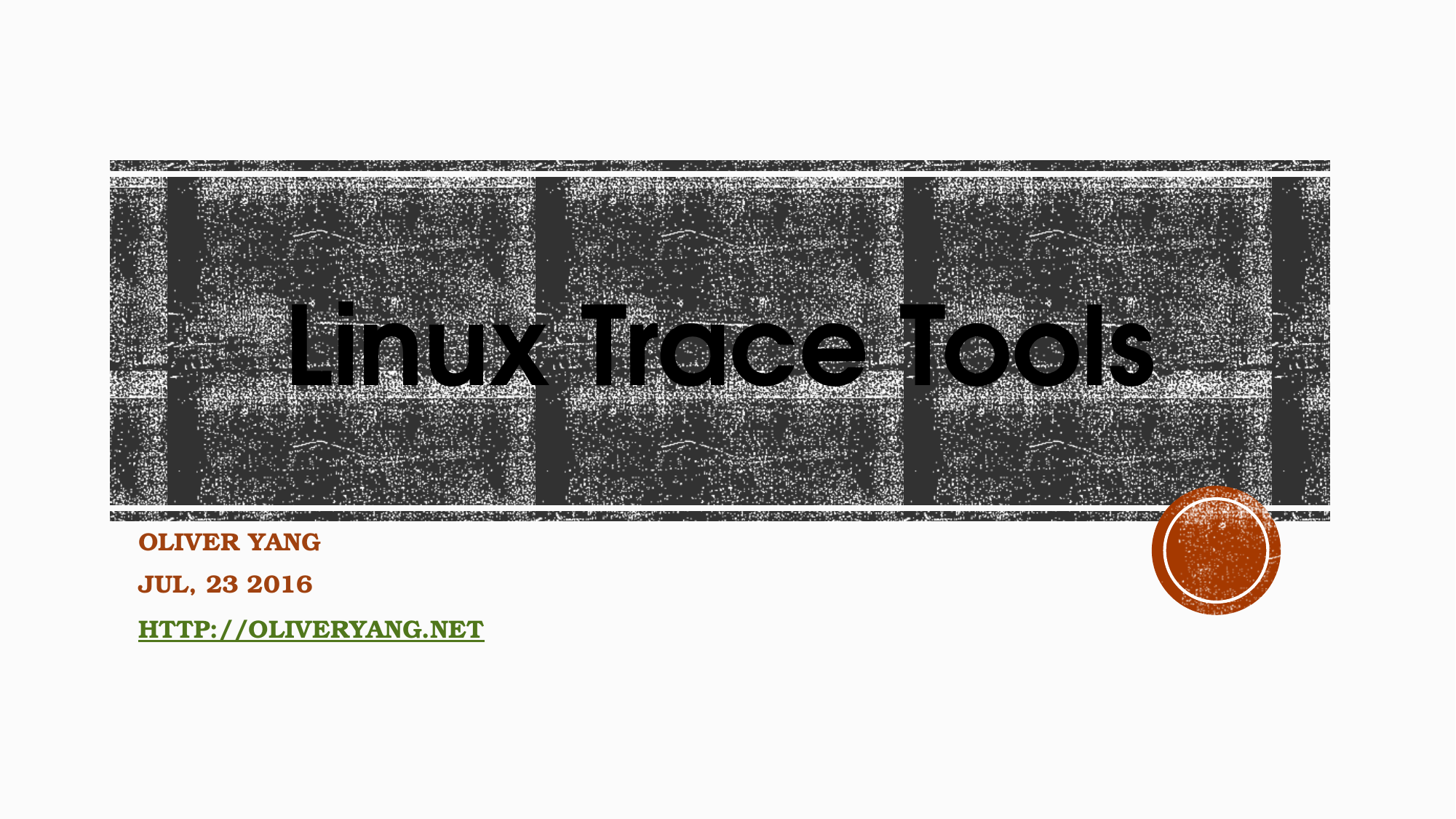

# Linux Trace Tools
OLIVER YANG
JUL, 23 2016
HTTP://OLIVERYANG.NET